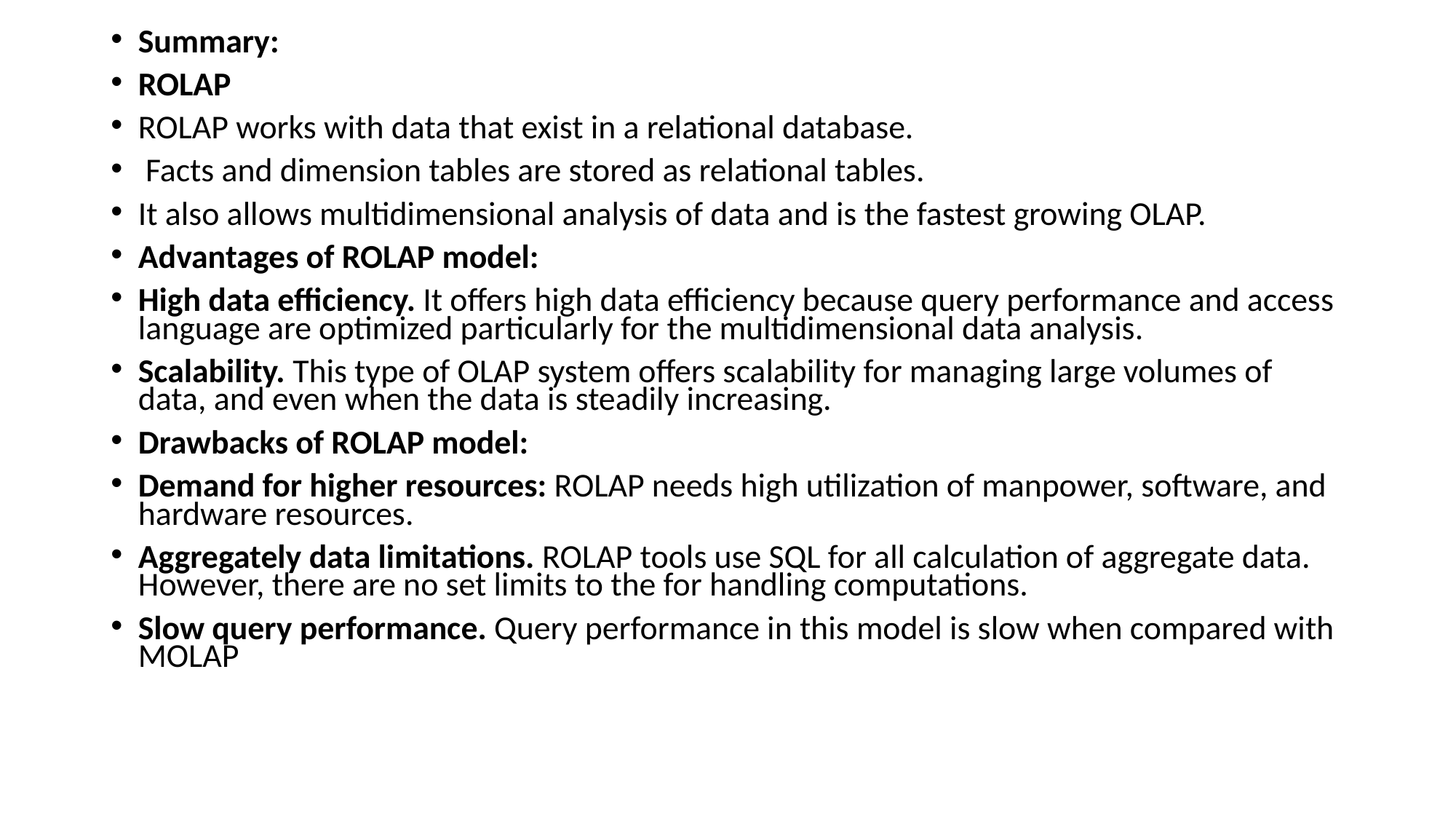

Summary:
ROLAP
ROLAP works with data that exist in a relational database.
 Facts and dimension tables are stored as relational tables.
It also allows multidimensional analysis of data and is the fastest growing OLAP.
Advantages of ROLAP model:
High data efficiency. It offers high data efficiency because query performance and access language are optimized particularly for the multidimensional data analysis.
Scalability. This type of OLAP system offers scalability for managing large volumes of data, and even when the data is steadily increasing.
Drawbacks of ROLAP model:
Demand for higher resources: ROLAP needs high utilization of manpower, software, and hardware resources.
Aggregately data limitations. ROLAP tools use SQL for all calculation of aggregate data. However, there are no set limits to the for handling computations.
Slow query performance. Query performance in this model is slow when compared with MOLAP